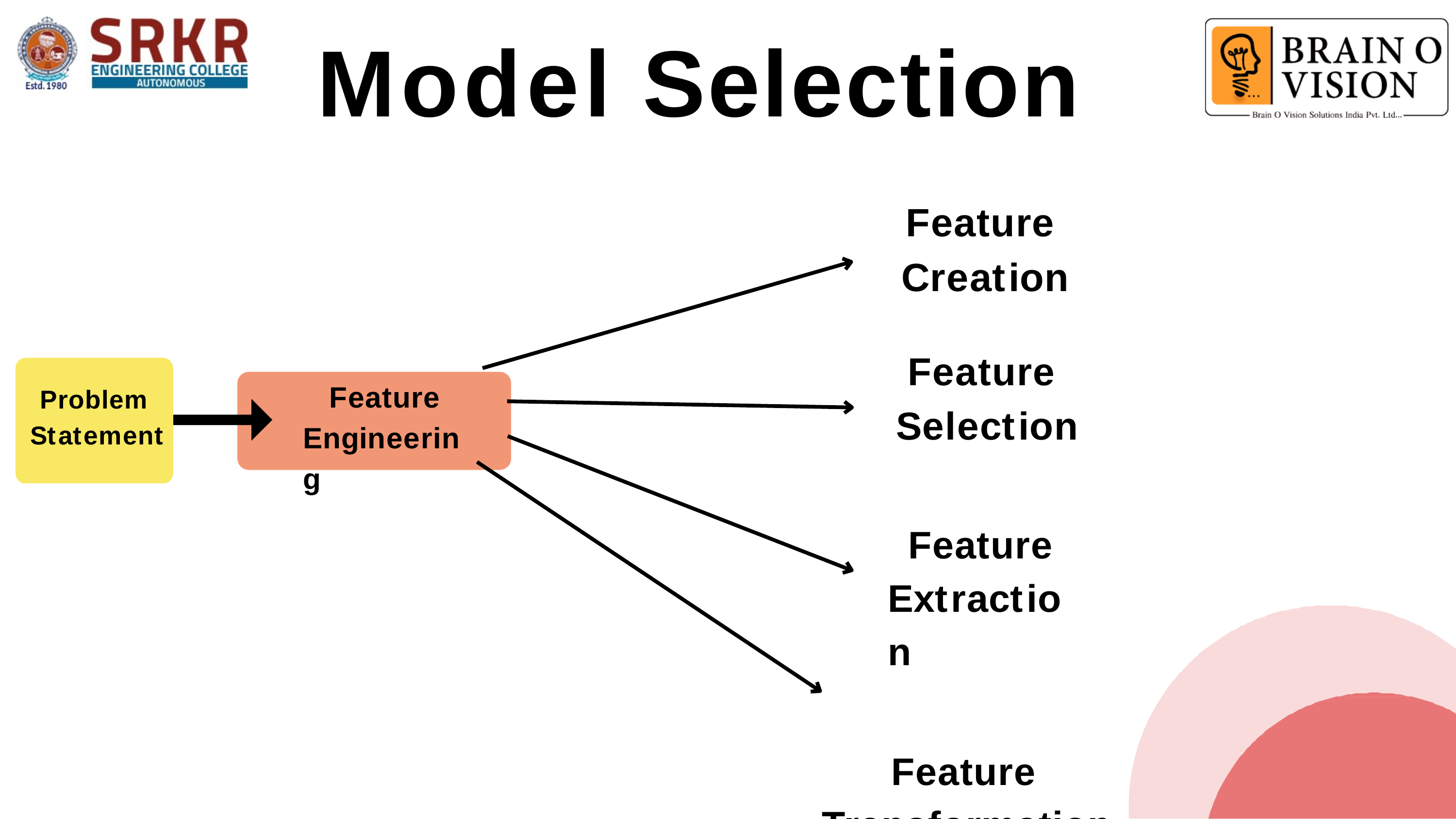

# Model Selection
Feature  Creation

Feature  Selection

Feature  Engineering
Problem  Statement
Feature  Extraction

Feature  Transformation